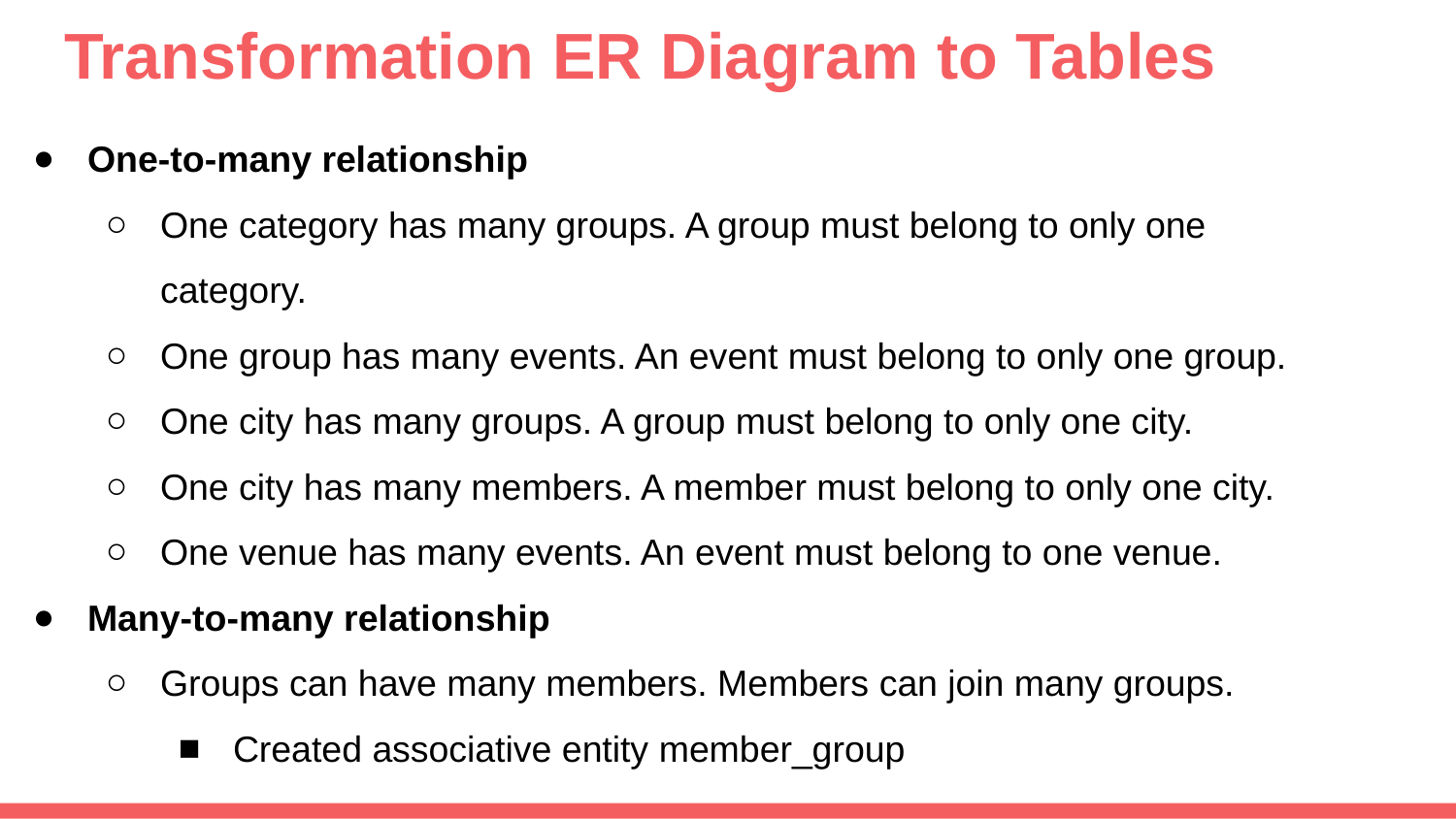

# Transformation ER Diagram to Tables

One-to-many relationship
One category has many groups. A group must belong to only one category.
One group has many events. An event must belong to only one group.
One city has many groups. A group must belong to only one city.
One city has many members. A member must belong to only one city.
One venue has many events. An event must belong to one venue.
Many-to-many relationship
Groups can have many members. Members can join many groups.
Created associative entity member_group